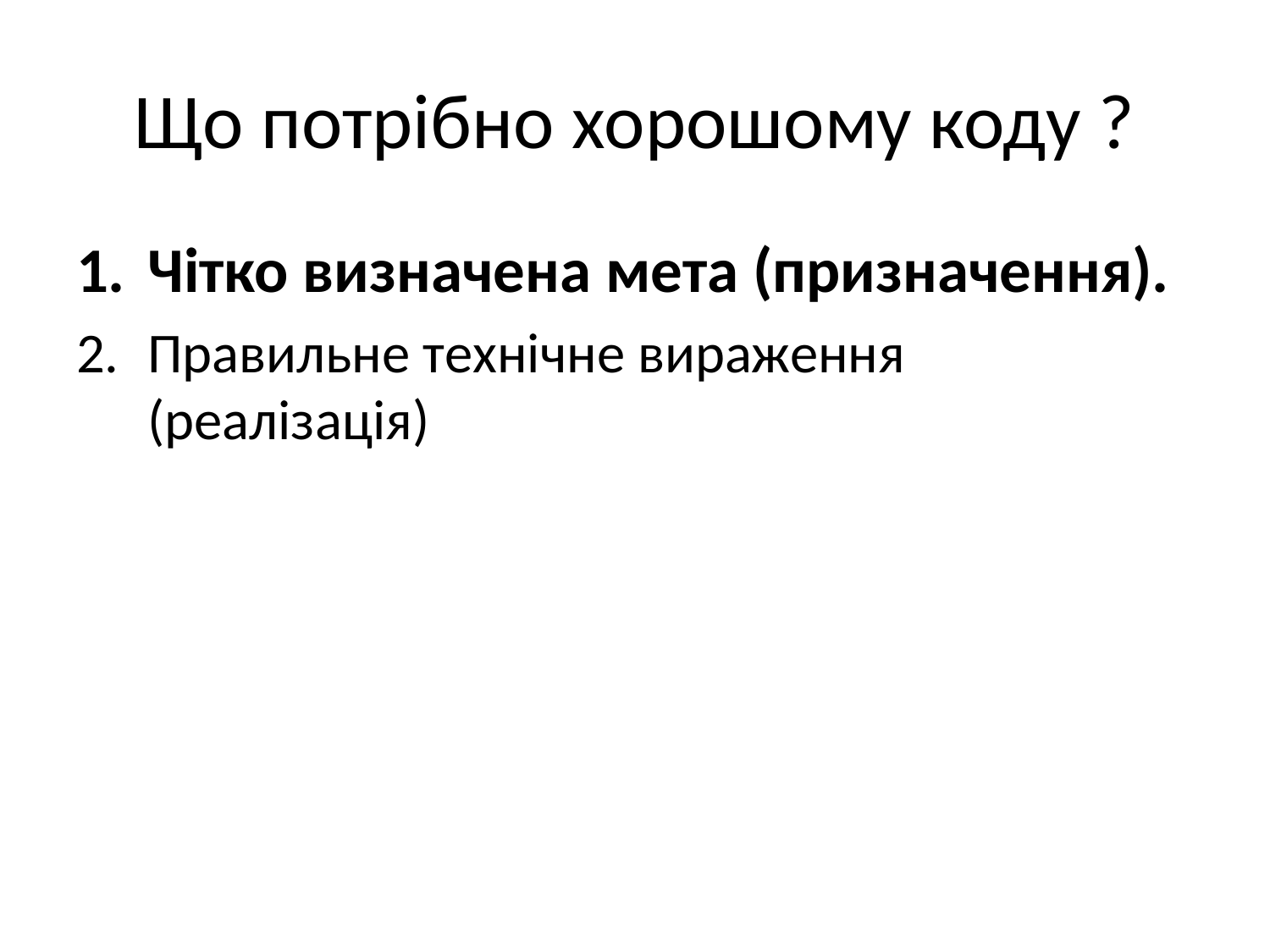

# Що потрібно хорошому коду ?
Чітко визначена мета (призначення).
Правильне технічне вираження (реалізація)